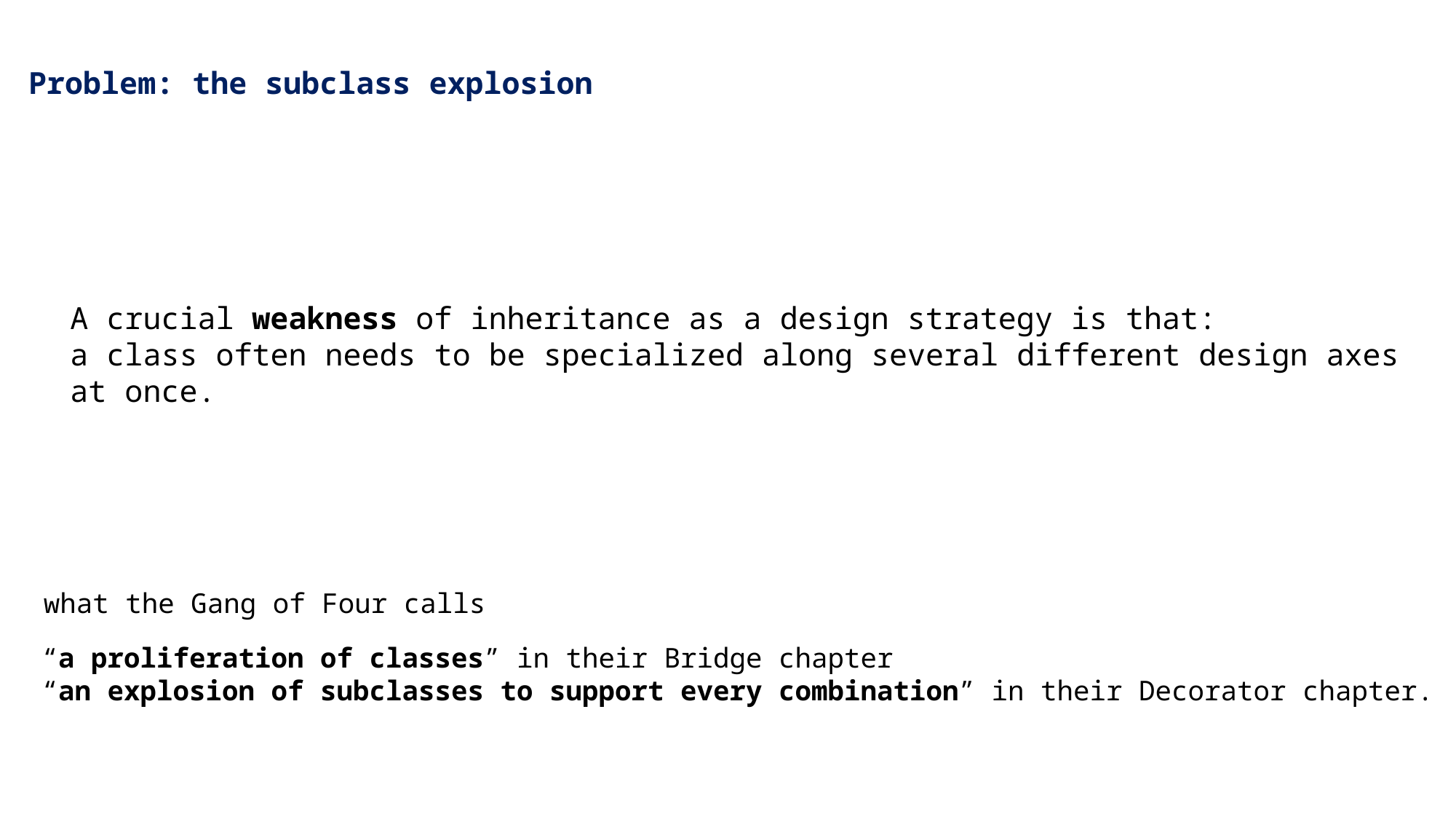

Problem: the subclass explosion
A crucial weakness of inheritance as a design strategy is that:
a class often needs to be specialized along several different design axes at once.
what the Gang of Four calls

 “a proliferation of classes” in their Bridge chapter
 “an explosion of subclasses to support every combination” in their Decorator chapter.